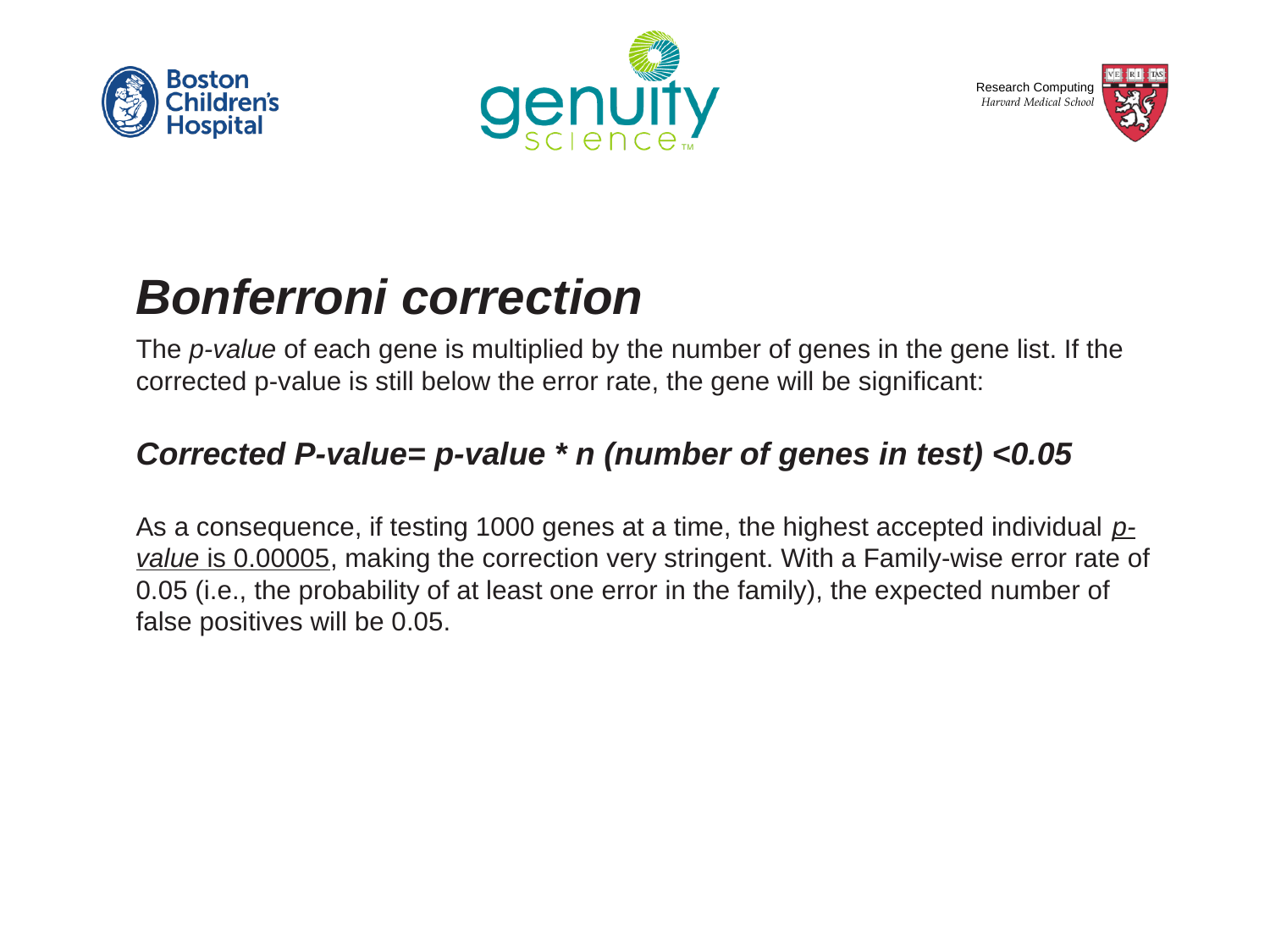

Bonferroni correction
The p-value of each gene is multiplied by the number of genes in the gene list. If the corrected p-value is still below the error rate, the gene will be significant:

Corrected P-value= p-value * n (number of genes in test) <0.05

As a consequence, if testing 1000 genes at a time, the highest accepted individual p-value is 0.00005, making the correction very stringent. With a Family-wise error rate of 0.05 (i.e., the probability of at least one error in the family), the expected number of false positives will be 0.05.